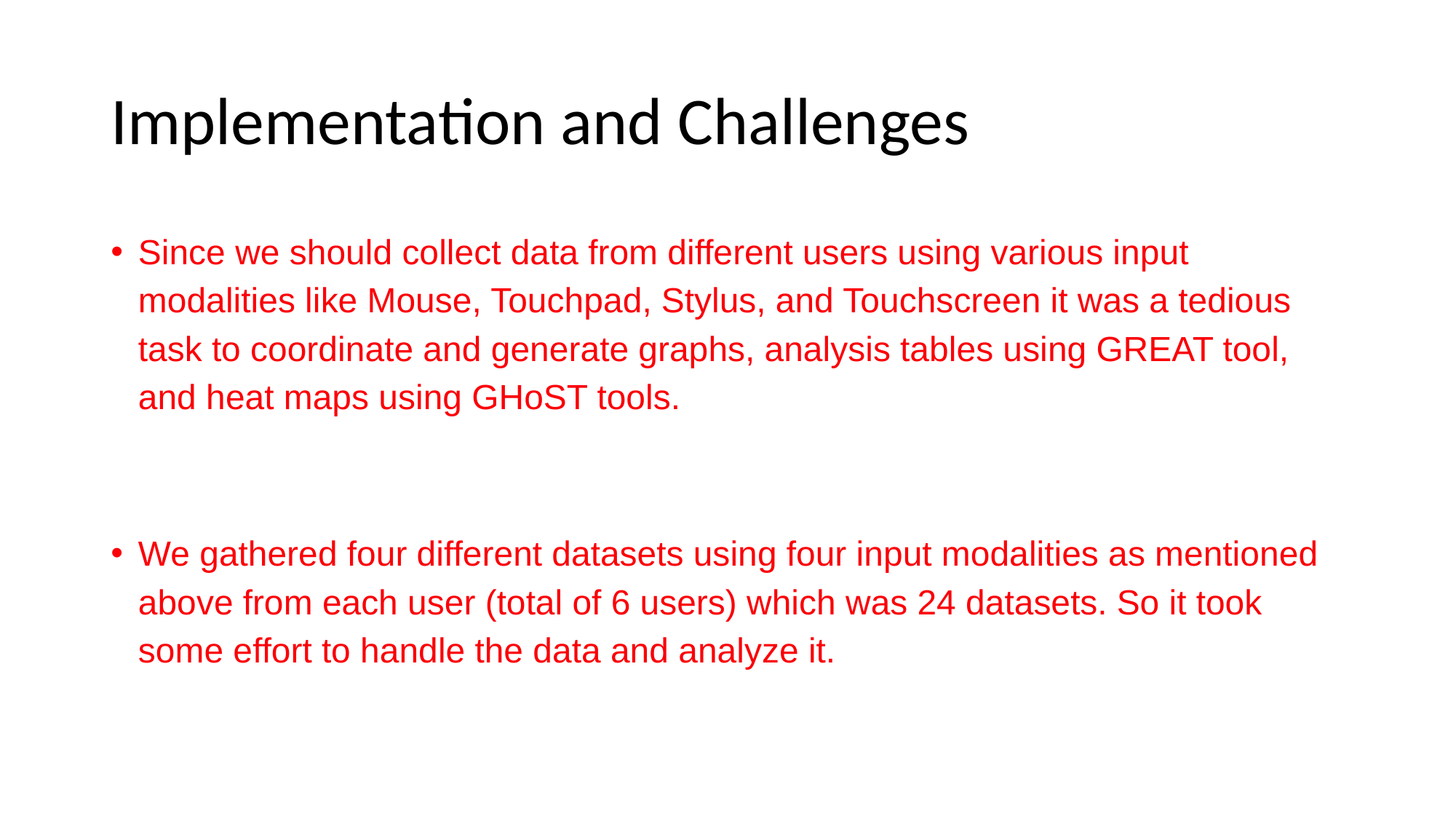

# Implementation and Challenges
Since we should collect data from different users using various input modalities like Mouse, Touchpad, Stylus, and Touchscreen it was a tedious task to coordinate and generate graphs, analysis tables using GREAT tool, and heat maps using GHoST tools.

We gathered four different datasets using four input modalities as mentioned above from each user (total of 6 users) which was 24 datasets. So it took some effort to handle the data and analyze it.